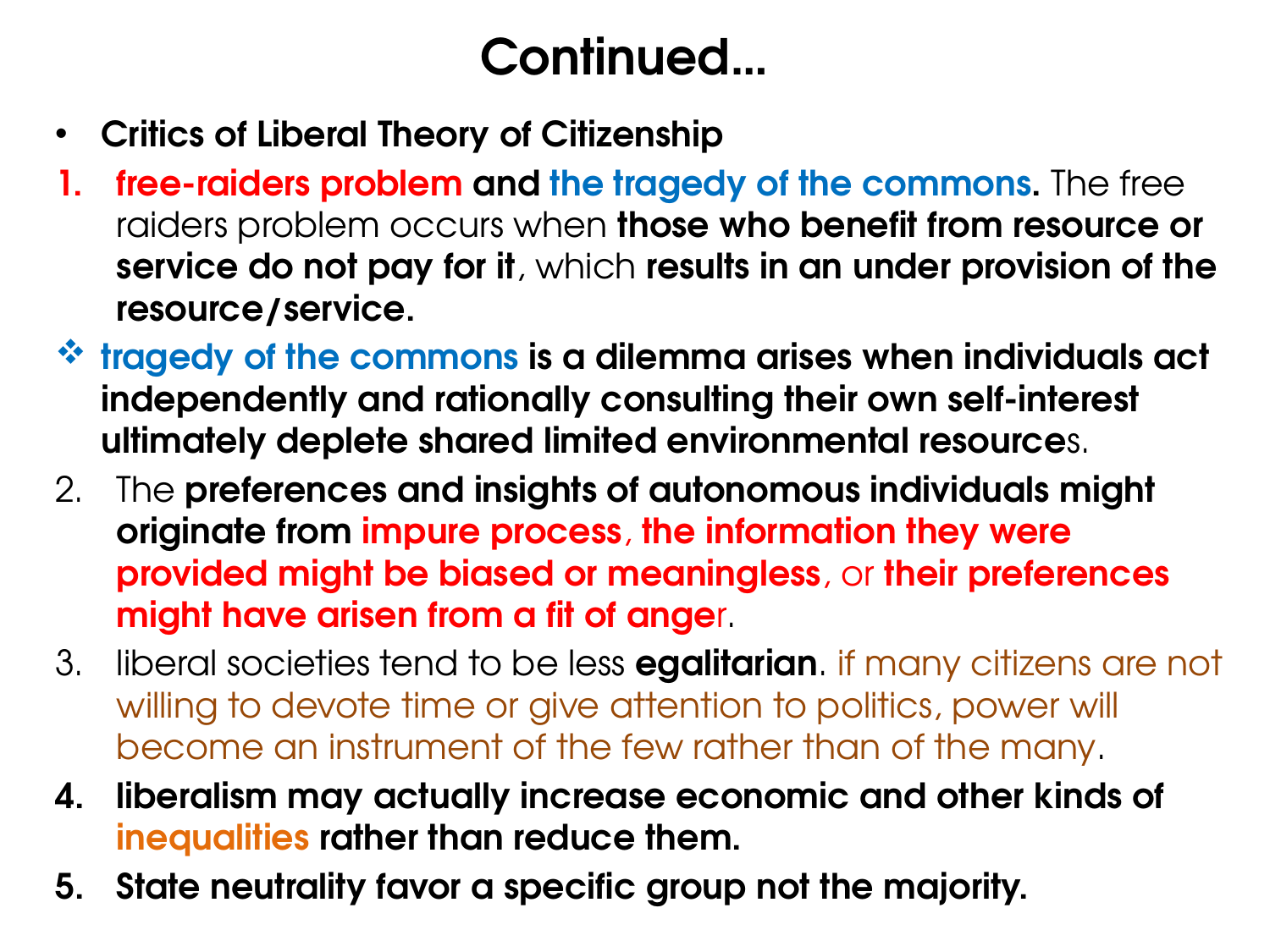

# Continued…
Critics of Liberal Theory of Citizenship
free-raiders problem and the tragedy of the commons. The free raiders problem occurs when those who benefit from resource or service do not pay for it, which results in an under provision of the resource/service.
tragedy of the commons is a dilemma arises when individuals act independently and rationally consulting their own self-interest ultimately deplete shared limited environmental resources.
The preferences and insights of autonomous individuals might originate from impure process, the information they were provided might be biased or meaningless, or their preferences might have arisen from a fit of anger.
liberal societies tend to be less egalitarian. if many citizens are not willing to devote time or give attention to politics, power will become an instrument of the few rather than of the many.
liberalism may actually increase economic and other kinds of inequalities rather than reduce them.
State neutrality favor a specific group not the majority.